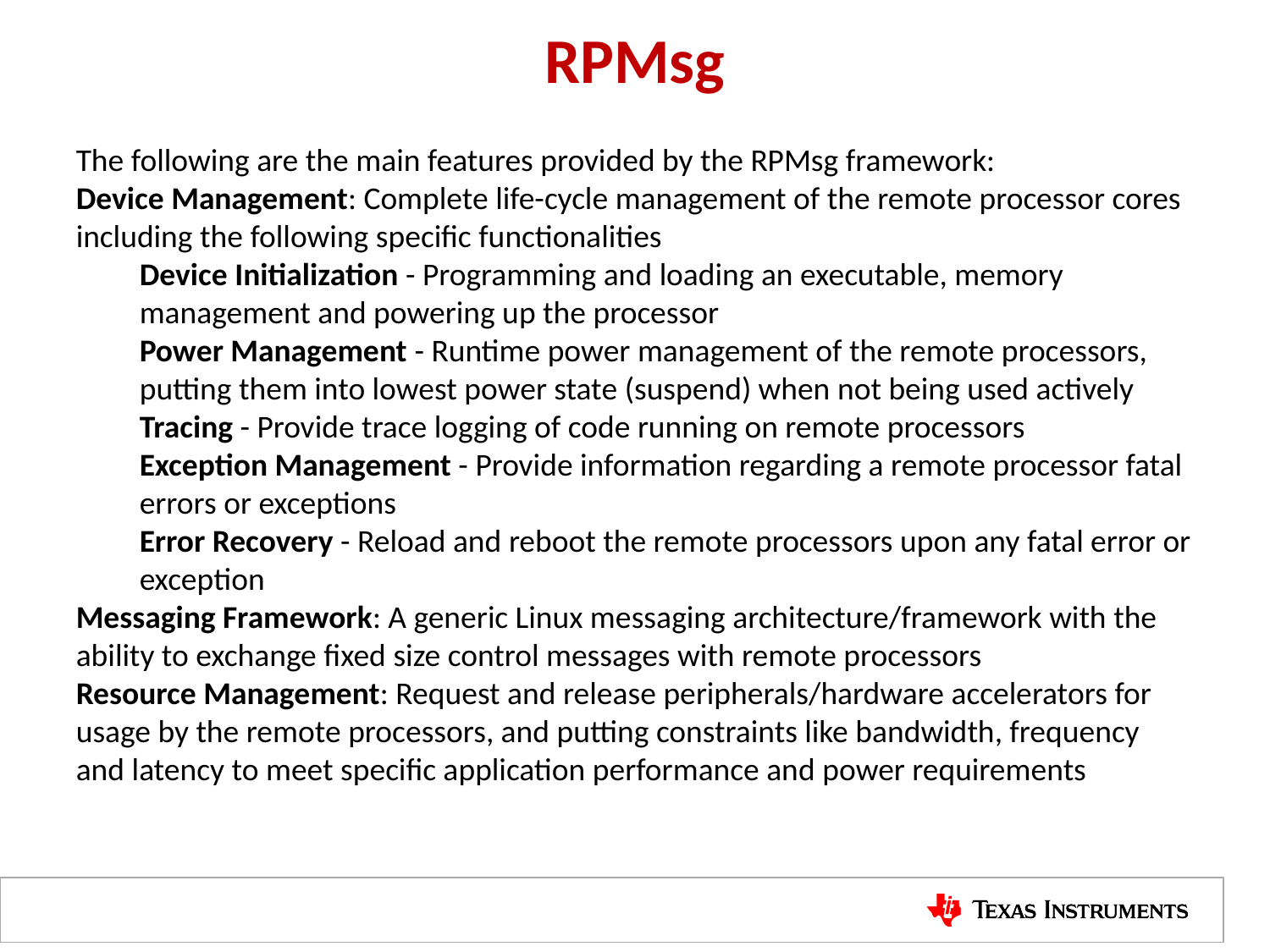

# RPMsg
The following are the main features provided by the RPMsg framework:
Device Management: Complete life-cycle management of the remote processor cores including the following specific functionalities
Device Initialization - Programming and loading an executable, memory management and powering up the processor
Power Management - Runtime power management of the remote processors, putting them into lowest power state (suspend) when not being used actively
Tracing - Provide trace logging of code running on remote processors
Exception Management - Provide information regarding a remote processor fatal errors or exceptions
Error Recovery - Reload and reboot the remote processors upon any fatal error or exception
Messaging Framework: A generic Linux messaging architecture/framework with the ability to exchange fixed size control messages with remote processors
Resource Management: Request and release peripherals/hardware accelerators for usage by the remote processors, and putting constraints like bandwidth, frequency and latency to meet specific application performance and power requirements